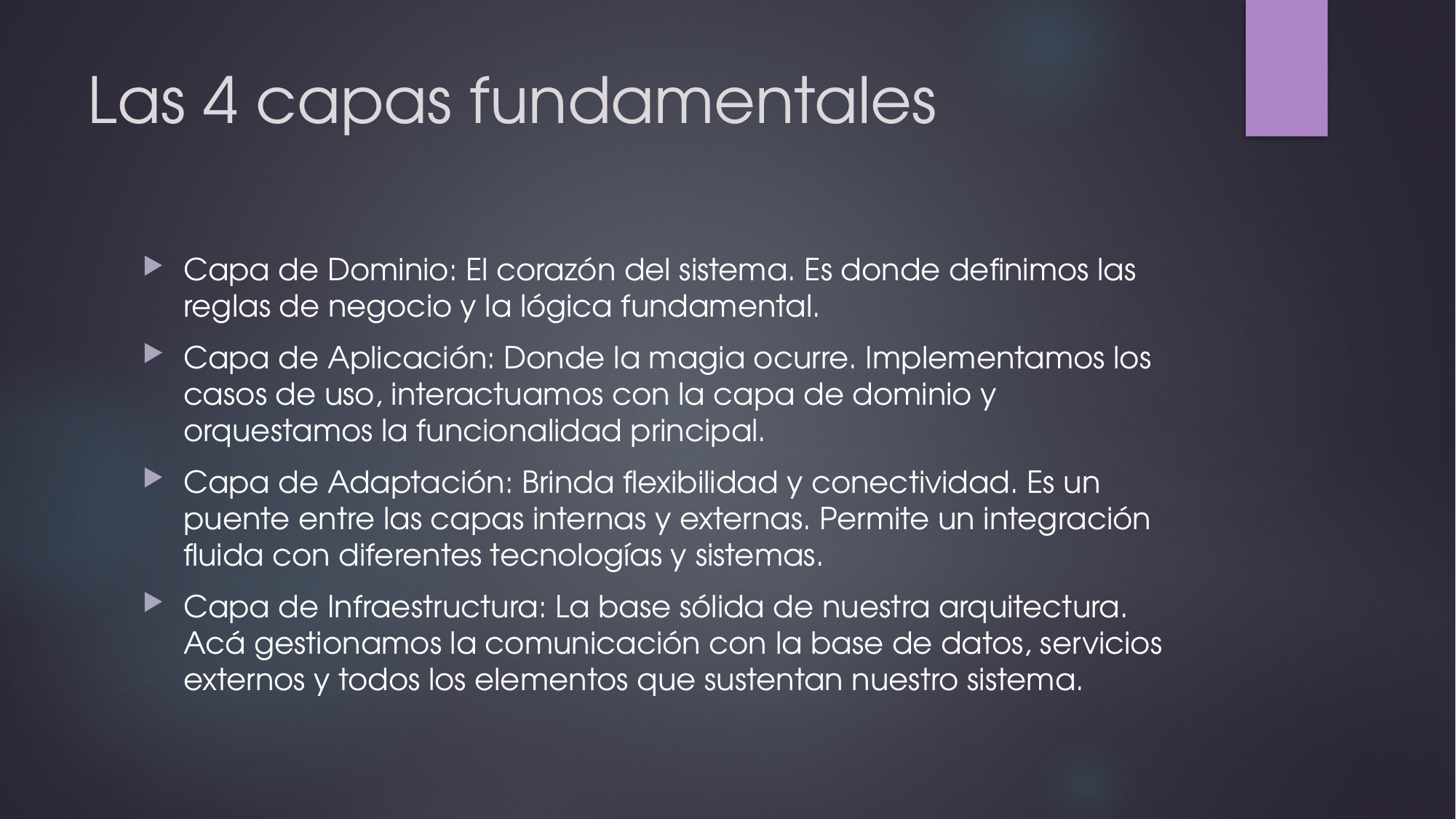

# Las 4 capas fundamentales
Capa de Dominio: El corazón del sistema. Es donde definimos las reglas de negocio y la lógica fundamental.
Capa de Aplicación: Donde la magia ocurre. Implementamos los casos de uso, interactuamos con la capa de dominio y orquestamos la funcionalidad principal.
Capa de Adaptación: Brinda flexibilidad y conectividad. Es un puente entre las capas internas y externas. Permite un integración fluida con diferentes tecnologías y sistemas.
Capa de Infraestructura: La base sólida de nuestra arquitectura. Acá gestionamos la comunicación con la base de datos, servicios externos y todos los elementos que sustentan nuestro sistema.